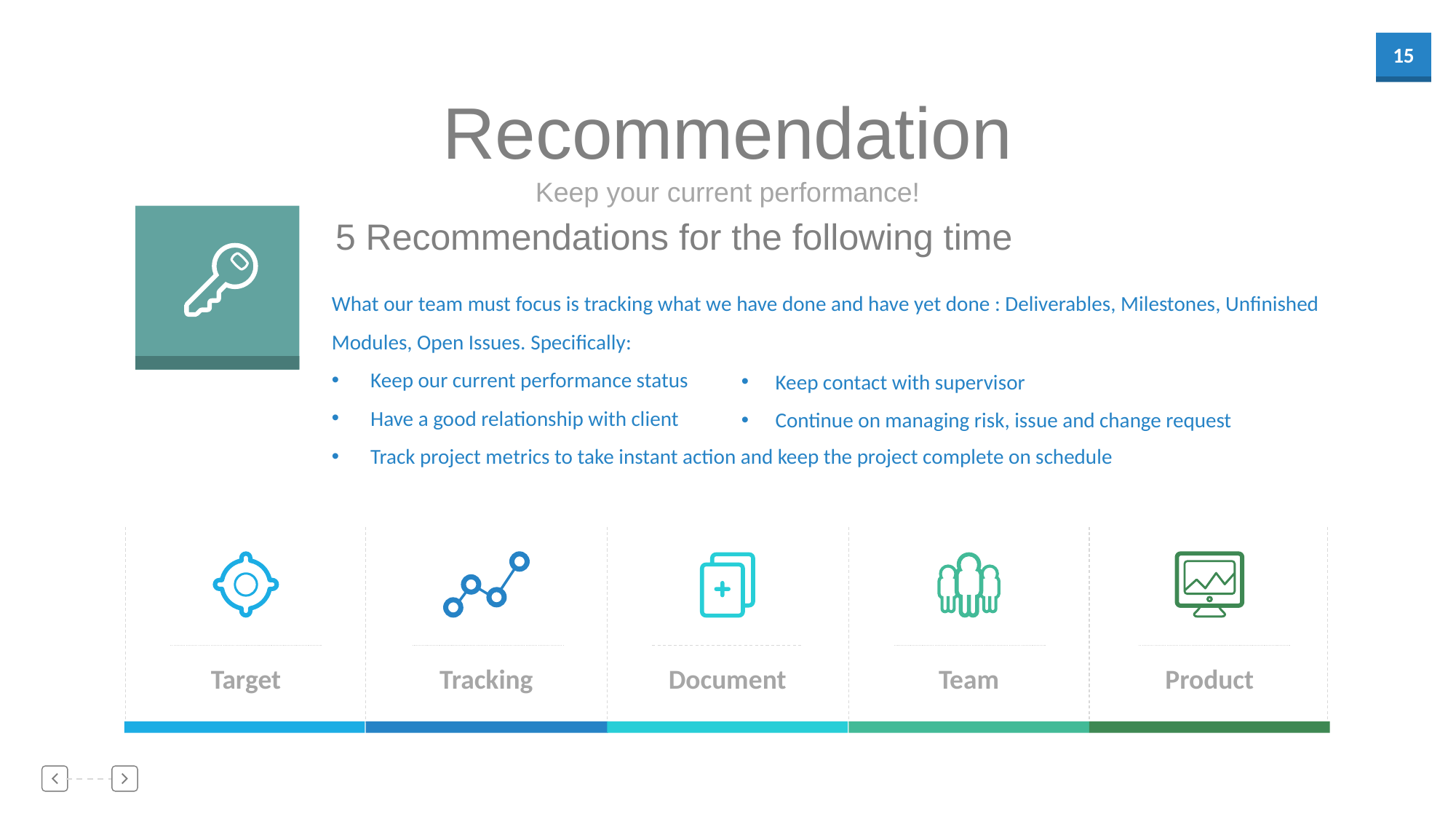

Recommendation
Keep your current performance!

5 Recommendations for the following time

What our team must focus is tracking what we have done and have yet done : Deliverables, Milestones, Unfinished Modules, Open Issues. Specifically:
 Keep our current performance status
 Have a good relationship with client
 Track project metrics to take instant action and keep the project complete on schedule

Keep contact with supervisor
Continue on managing risk, issue and change request

Target
Tracking
Document
Team
Product